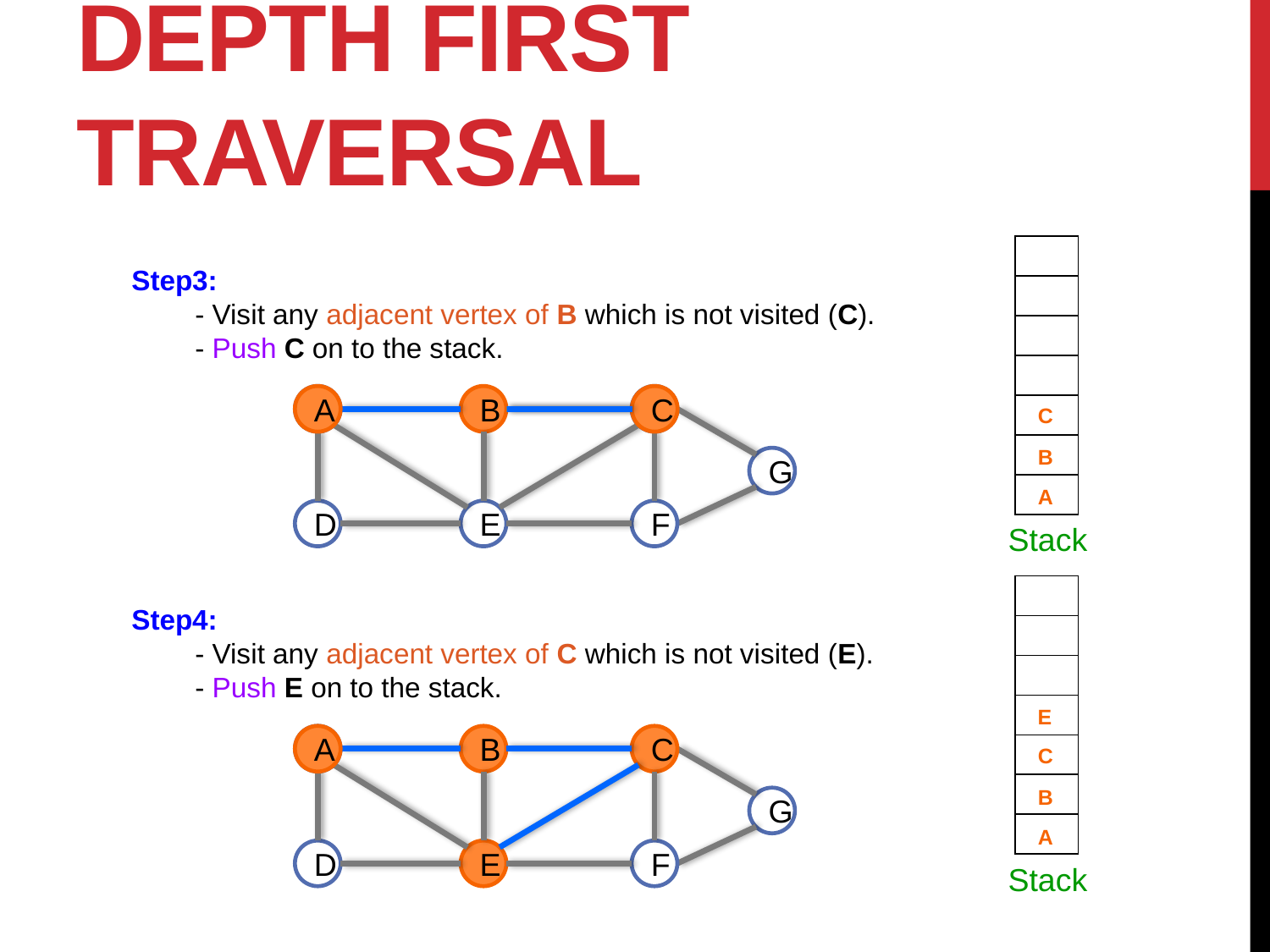

# Depth first traversal
|  |
| --- |
|  |
|  |
|  |
|  |
|  |
|  |
Step3:
- Visit any adjacent vertex of B which is not visited (C).
- Push C on to the stack.
A
A
B
C
C
C
B
G
A
D
E
F
Stack
|  |
| --- |
|  |
|  |
|  |
|  |
|  |
|  |
Step4:
- Visit any adjacent vertex of C which is not visited (E).
- Push E on to the stack.
E
C
B
A
Stack
A
A
B
C
G
D
E
F